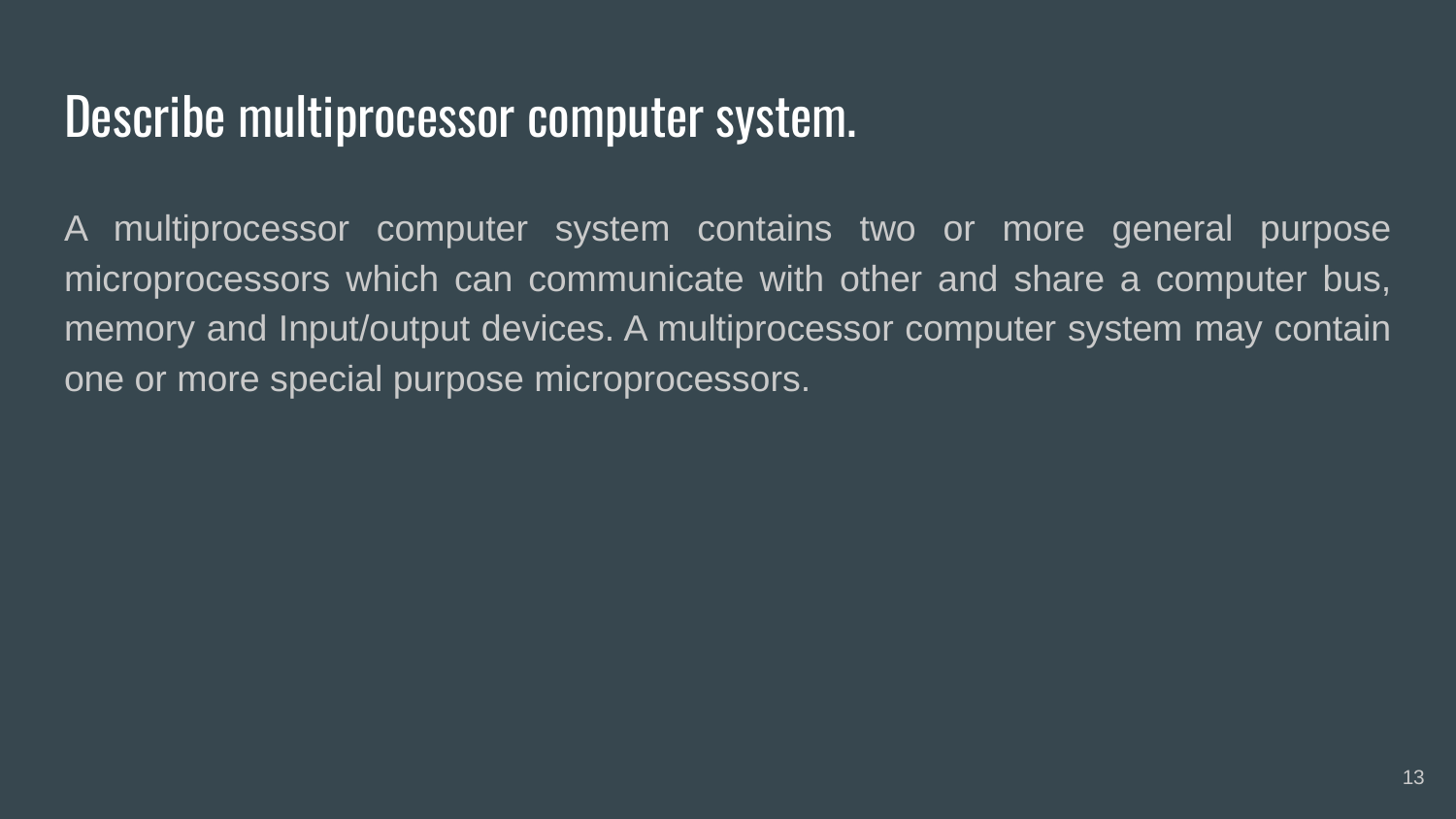

# Describe multiprocessor computer system.
A multiprocessor computer system contains two or more general purpose microprocessors which can communicate with other and share a computer bus, memory and Input/output devices. A multiprocessor computer system may contain one or more special purpose microprocessors.
13